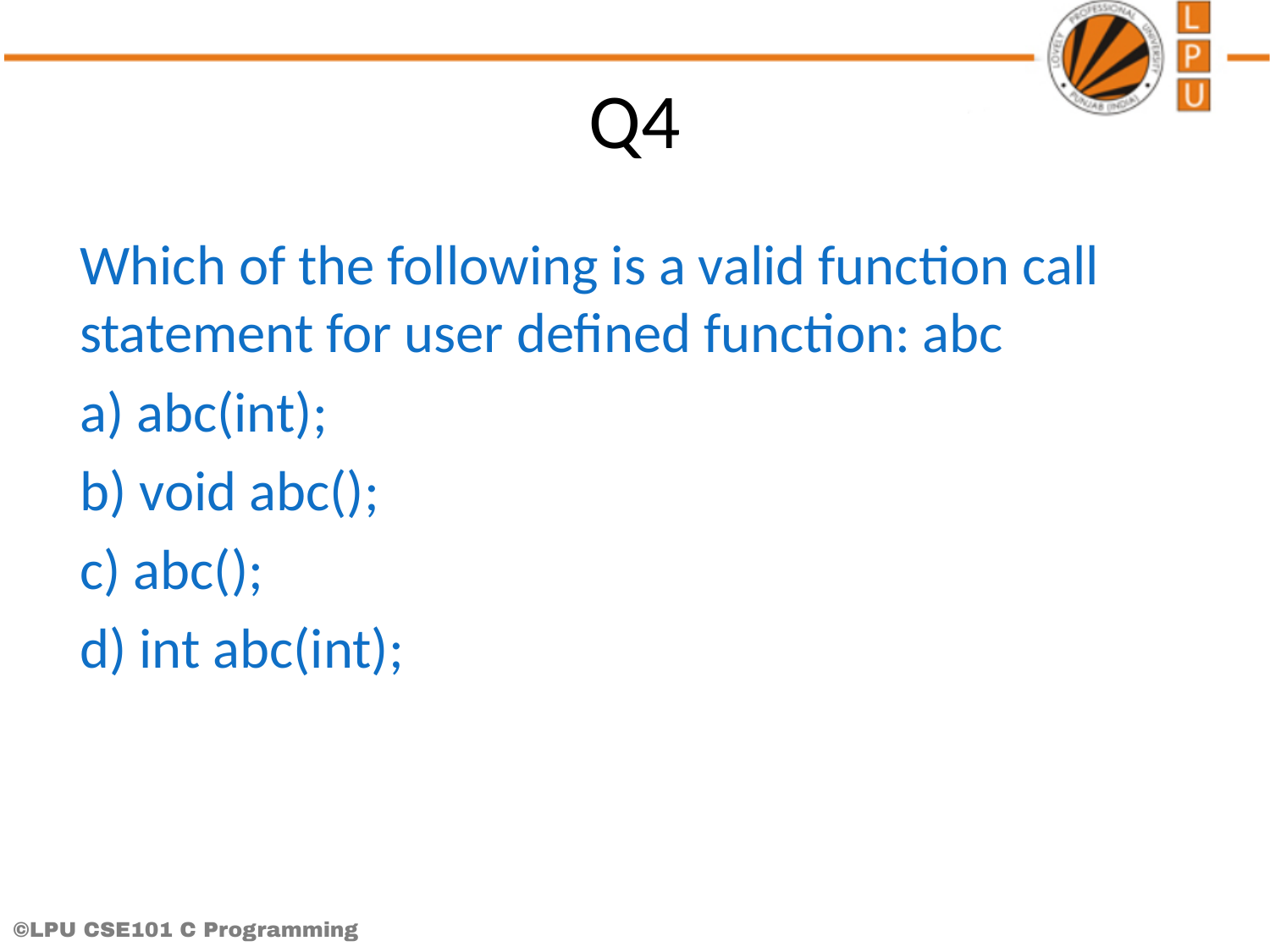

# Q4
Which of the following is a valid function call statement for user defined function: abc
a) abc(int);
b) void abc();
c) abc();
d) int abc(int);